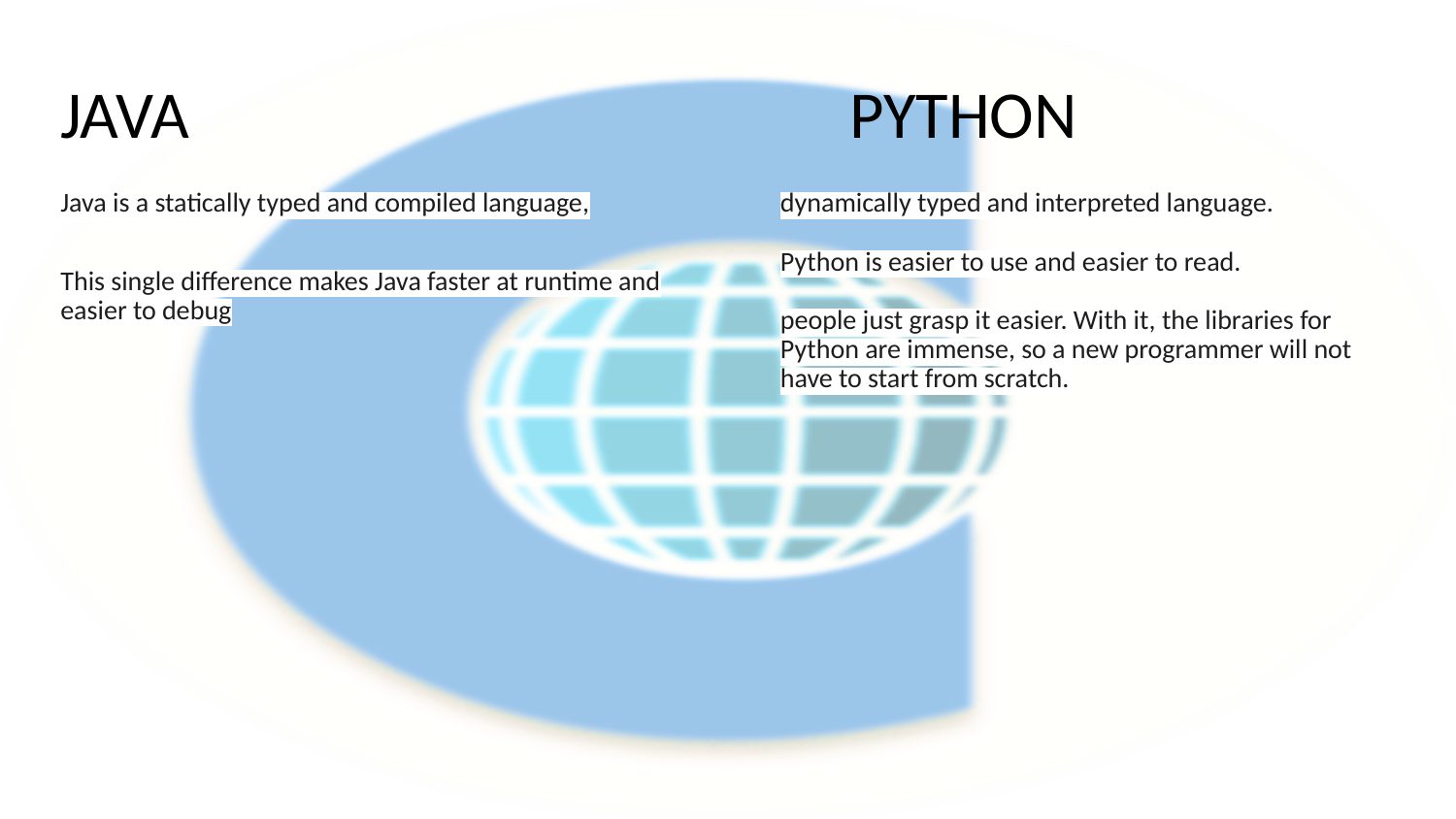

# JAVA                                            PYTHON
Java is a statically typed and compiled language,
This single difference makes Java faster at runtime and easier to debug
dynamically typed and interpreted language.
Python is easier to use and easier to read.
people just grasp it easier. With it, the libraries for Python are immense, so a new programmer will not have to start from scratch.